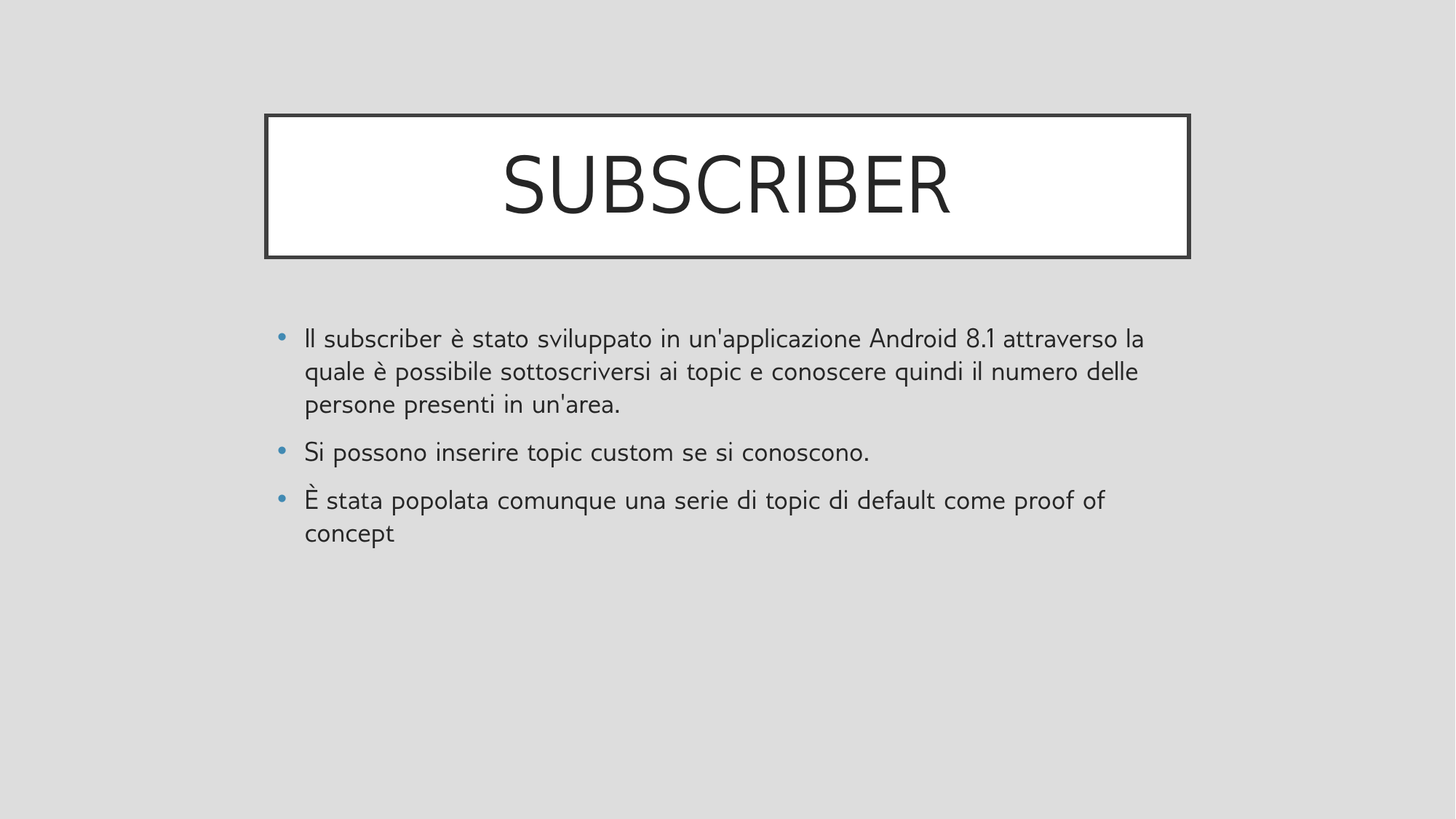

# SUBSCRIBER
Il subscriber è stato sviluppato in un'applicazione Android 8.1 attraverso la quale è possibile sottoscriversi ai topic e conoscere quindi il numero delle persone presenti in un'area.
Si possono inserire topic custom se si conoscono.
È stata popolata comunque una serie di topic di default come proof of concept